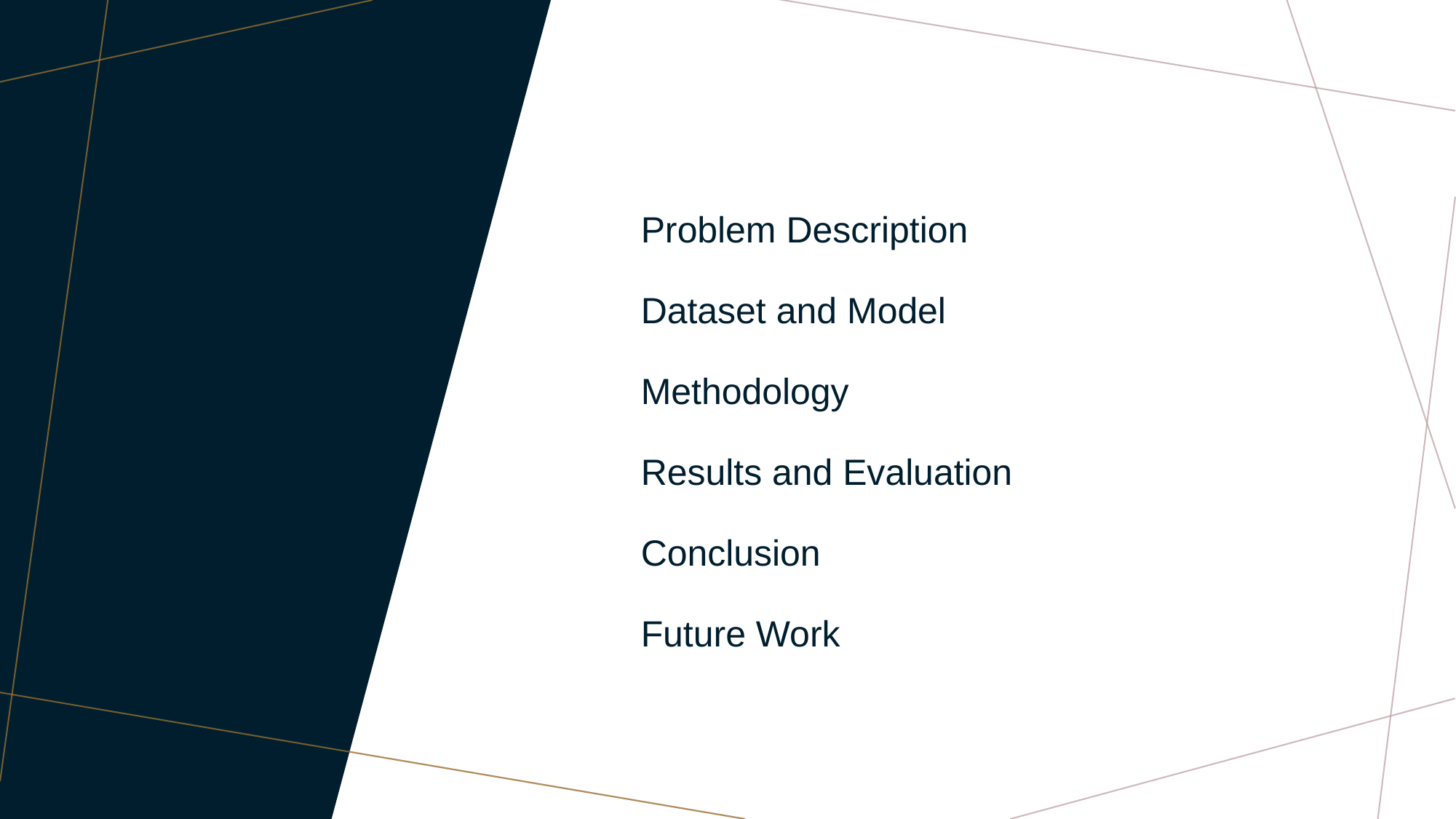

# AGENDA
Problem Description
Dataset and Model
Methodology
Results and Evaluation
Conclusion
Future Work